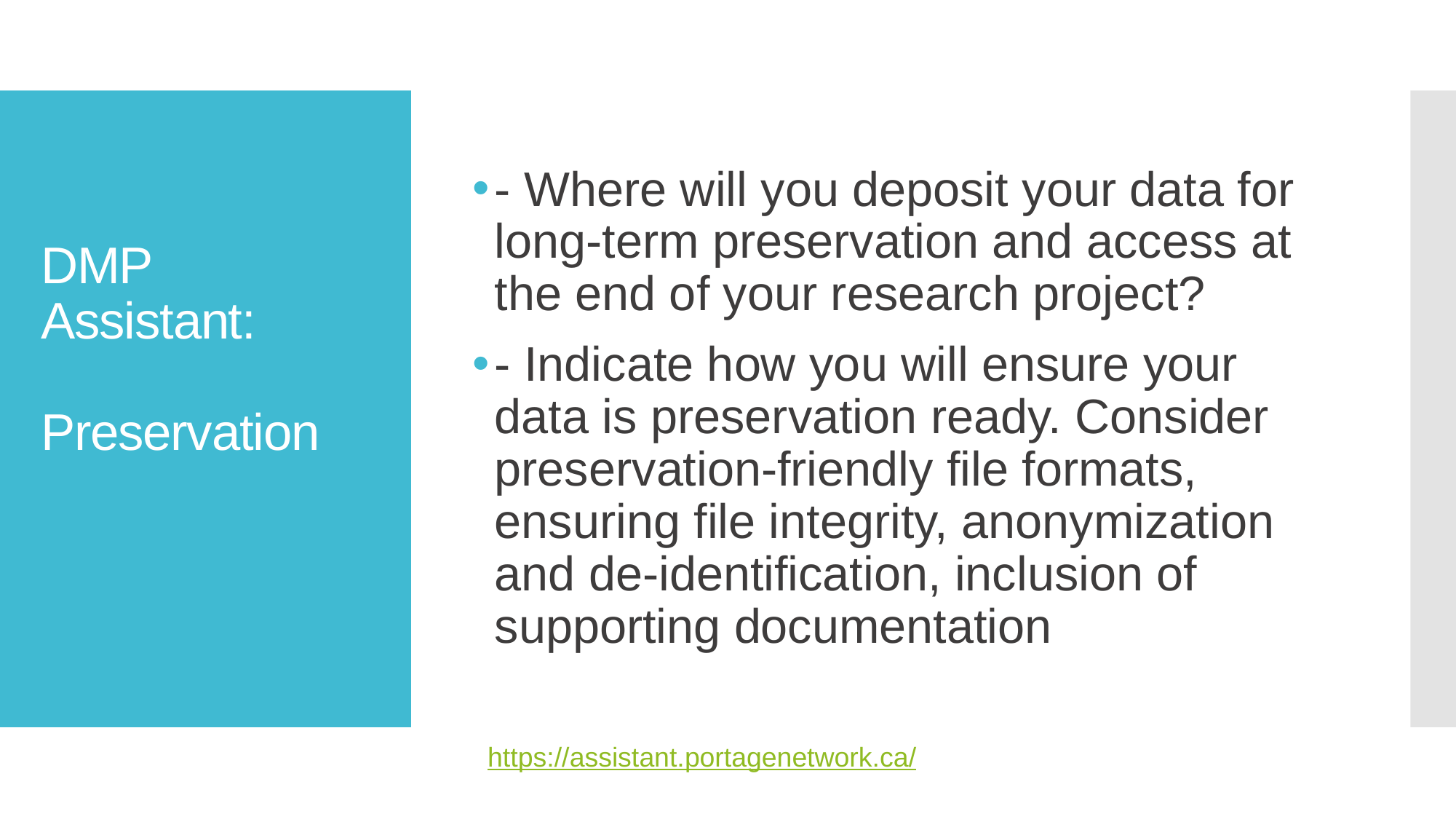

- Where will you deposit your data for long-term preservation and access at the end of your research project?
- Indicate how you will ensure your data is preservation ready. Consider preservation-friendly file formats, ensuring file integrity, anonymization and de-identification, inclusion of supporting documentation
# DMP Assistant: Preservation
https://assistant.portagenetwork.ca/